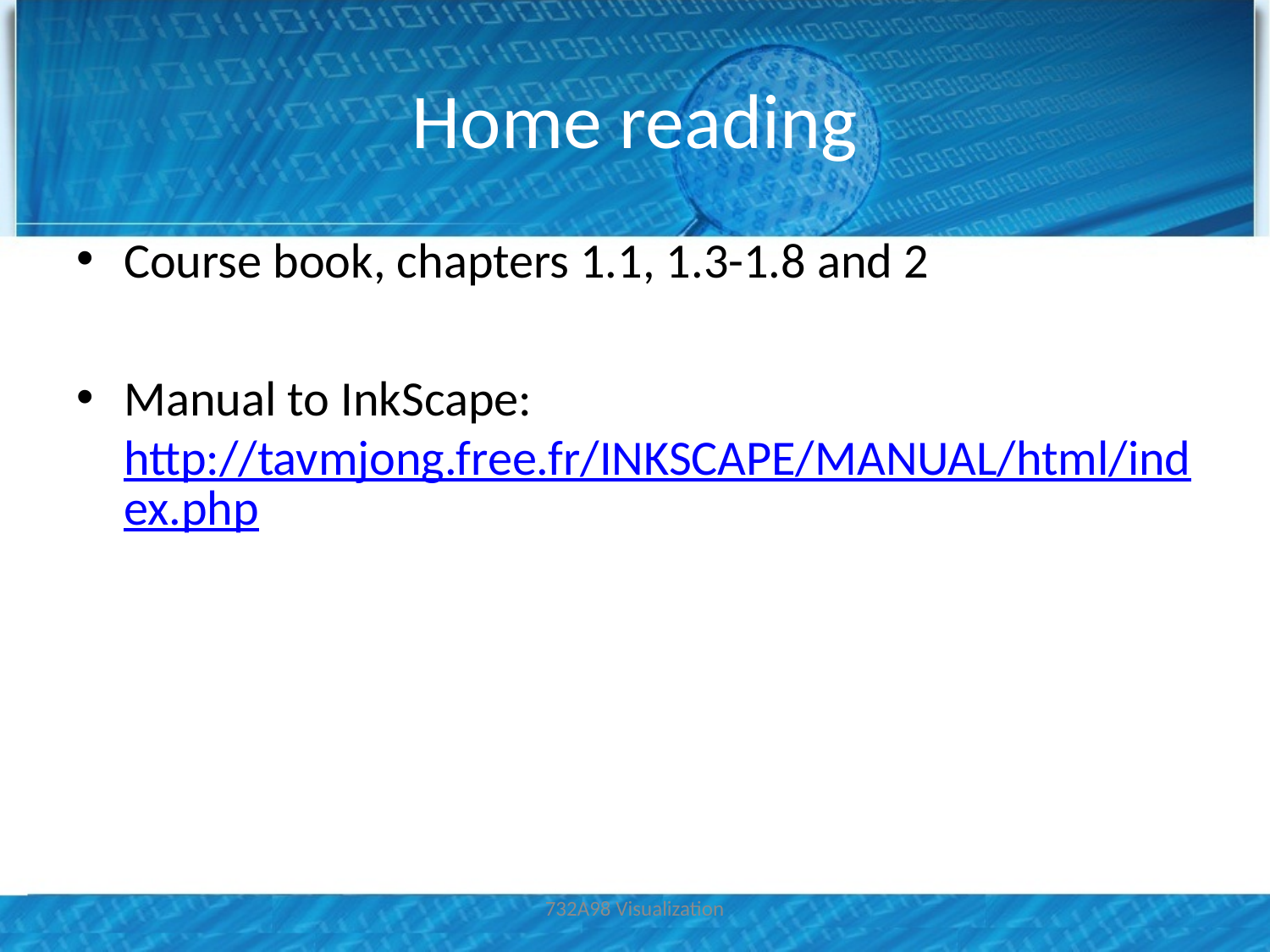

# Home reading
Course book, chapters 1.1, 1.3-1.8 and 2

Manual to InkScape: http://tavmjong.free.fr/INKSCAPE/MANUAL/html/index.php

732A98 Visualization